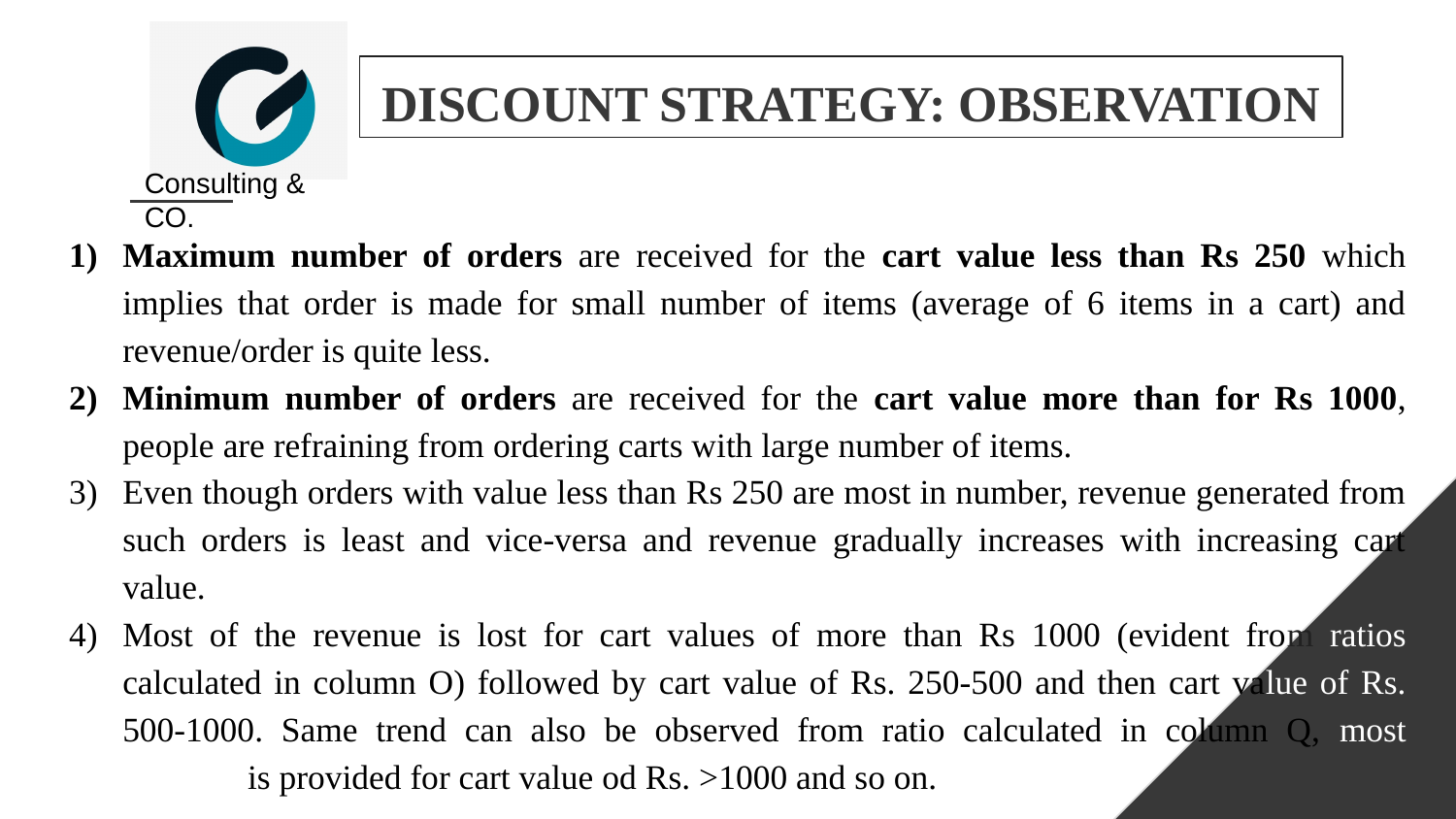

# DISCOUNT STRATEGY: OBSERVATION

Consulting & CO.

Maximum number of orders are received for the cart value less than Rs 250 which implies that order is made for small number of items (average of 6 items in a cart) and revenue/order is quite less.
Minimum number of orders are received for the cart value more than for Rs 1000, people are refraining from ordering carts with large number of items.
Even though orders with value less than Rs 250 are most in number, revenue generated from such orders is least and vice-versa and revenue gradually increases with increasing cart value.
Most of the revenue is lost for cart values of more than Rs 1000 (evident from ratios calculated in column O) followed by cart value of Rs. 250-500 and then cart value of Rs. 500-1000. Same trend can also be observed from ratio calculated in column Q, most discount is provided for cart value od Rs. >1000 and so on.

Observations:
1) Maximum number of orders are received for the cart value less than Rs 250 which implies that order is made for small number of items (average of 6 items in a cart) and revenue/order is quite less.
2) Minimum number of orders are received for the cart value more than for Rs 1000, people are refraining from ordering carts with large number of items.
3) Even though orders with value less than Rs 250 are most in number, revenue generated from such orders is least and vice-versa and revenue gradually increases with increasing cart value.
4) Most of the revenue is lost for cart values of more than Rs 1000 (evident from ratios calculated in column O ) followed by cart value of Rs. 250-500 and then cart value of Rs. 500-1000. Same trend can also be observed from ratio calculated in column Q, most discount is provided for cart value od Rs. >1000 and so on.